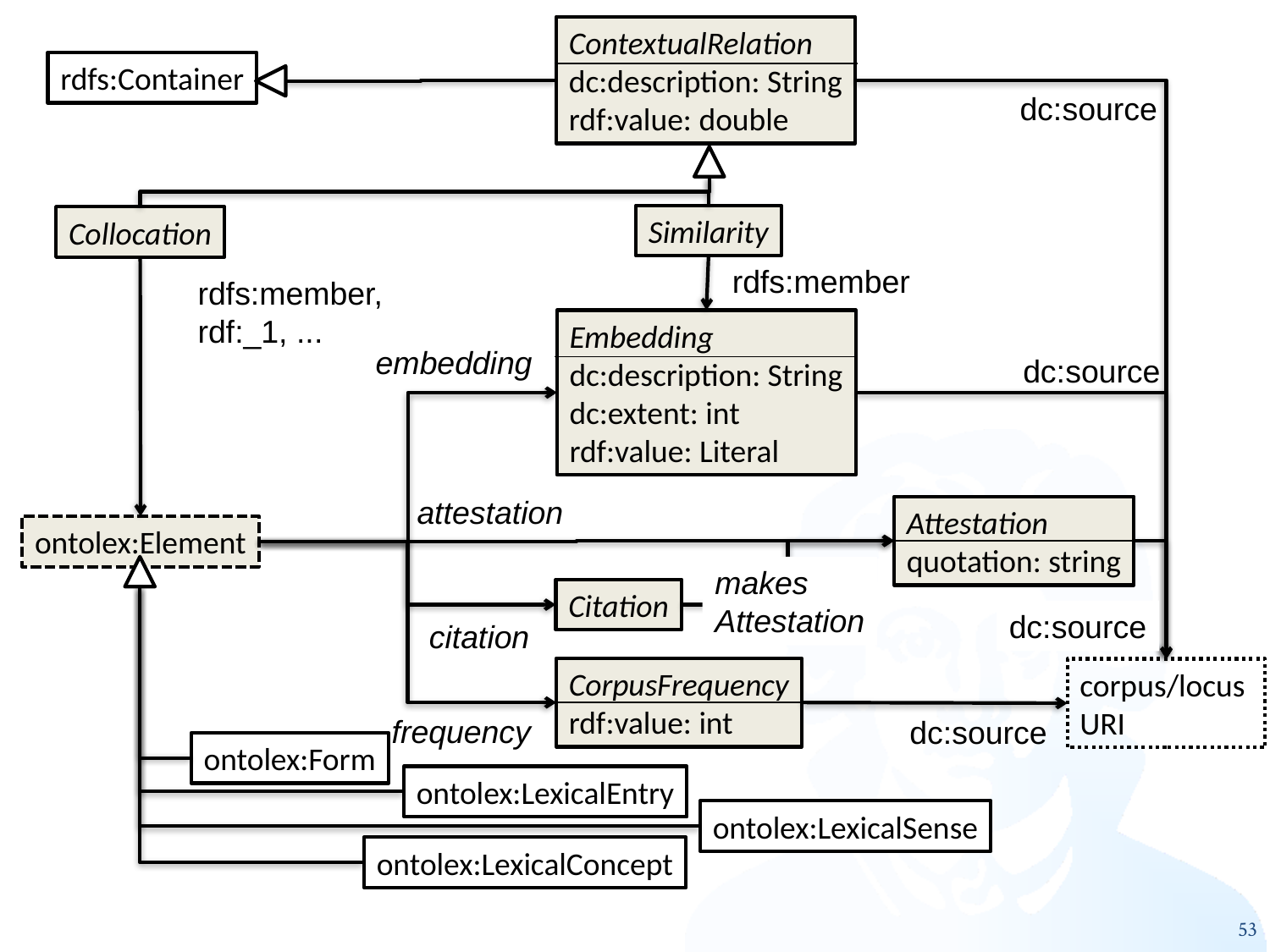

ContextualRelation
dc:description: String
rdf:value: double

rdfs:Container

dc:source
Similarity
Collocation
rdfs:member
rdfs:member,
rdf:_1, ...
Embedding
dc:description: String
dc:extent: int
rdf:value: Literal
embedding
dc:source
attestation
Attestation
quotation: string
ontolex:Element

makes
Attestation
Citation
dc:source
citation
CorpusFrequency
rdf:value: int
corpus/locus
URI
frequency
dc:source
ontolex:Form
ontolex:LexicalEntry
ontolex:LexicalSense
ontolex:LexicalConcept
53